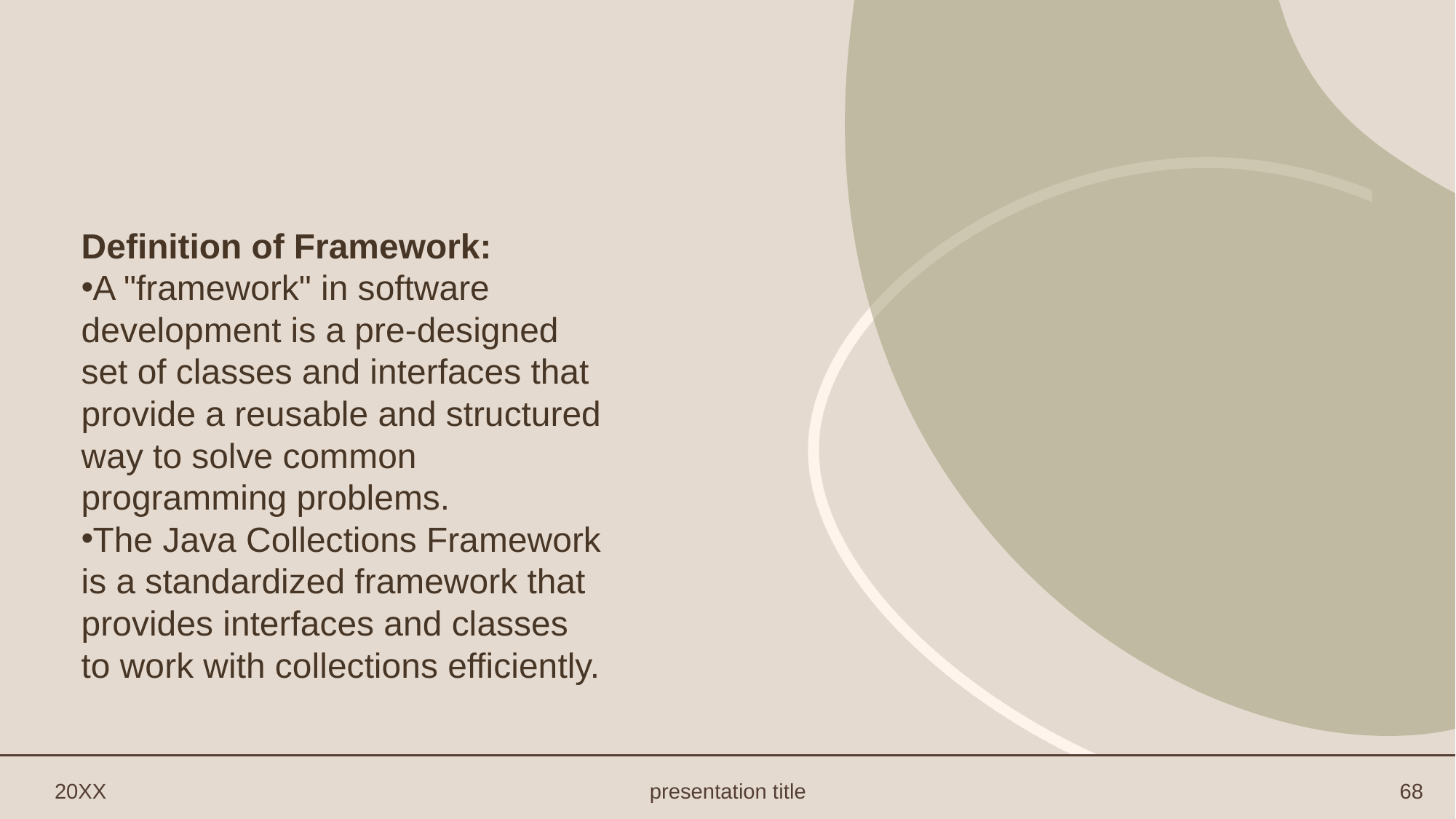

#
Definition of Framework:
A "framework" in software development is a pre-designed set of classes and interfaces that provide a reusable and structured way to solve common programming problems.
The Java Collections Framework is a standardized framework that provides interfaces and classes to work with collections efficiently.

20XX
presentation title
68